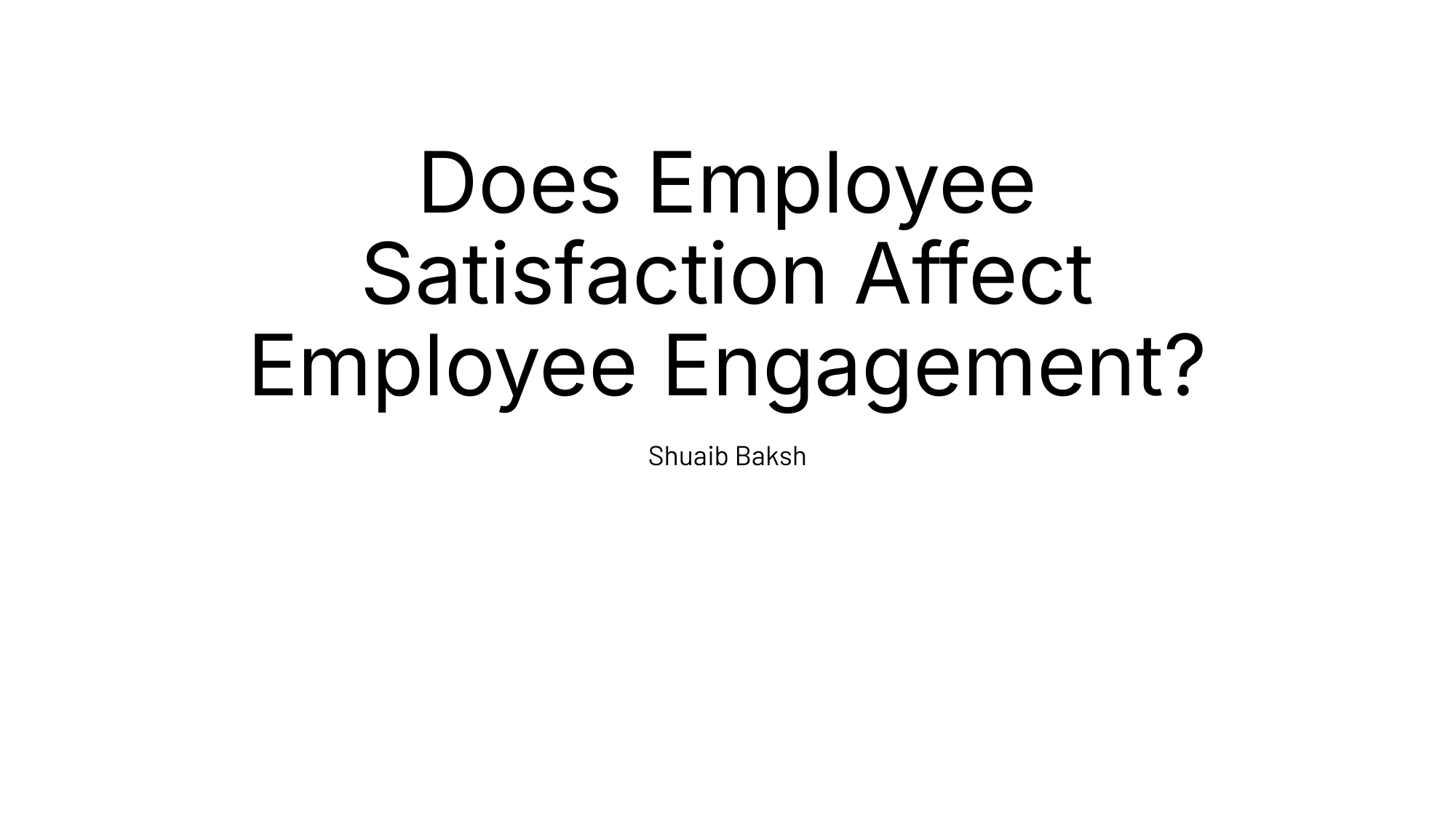

# Does Employee Satisfaction Affect Employee Engagement?
Shuaib Baksh